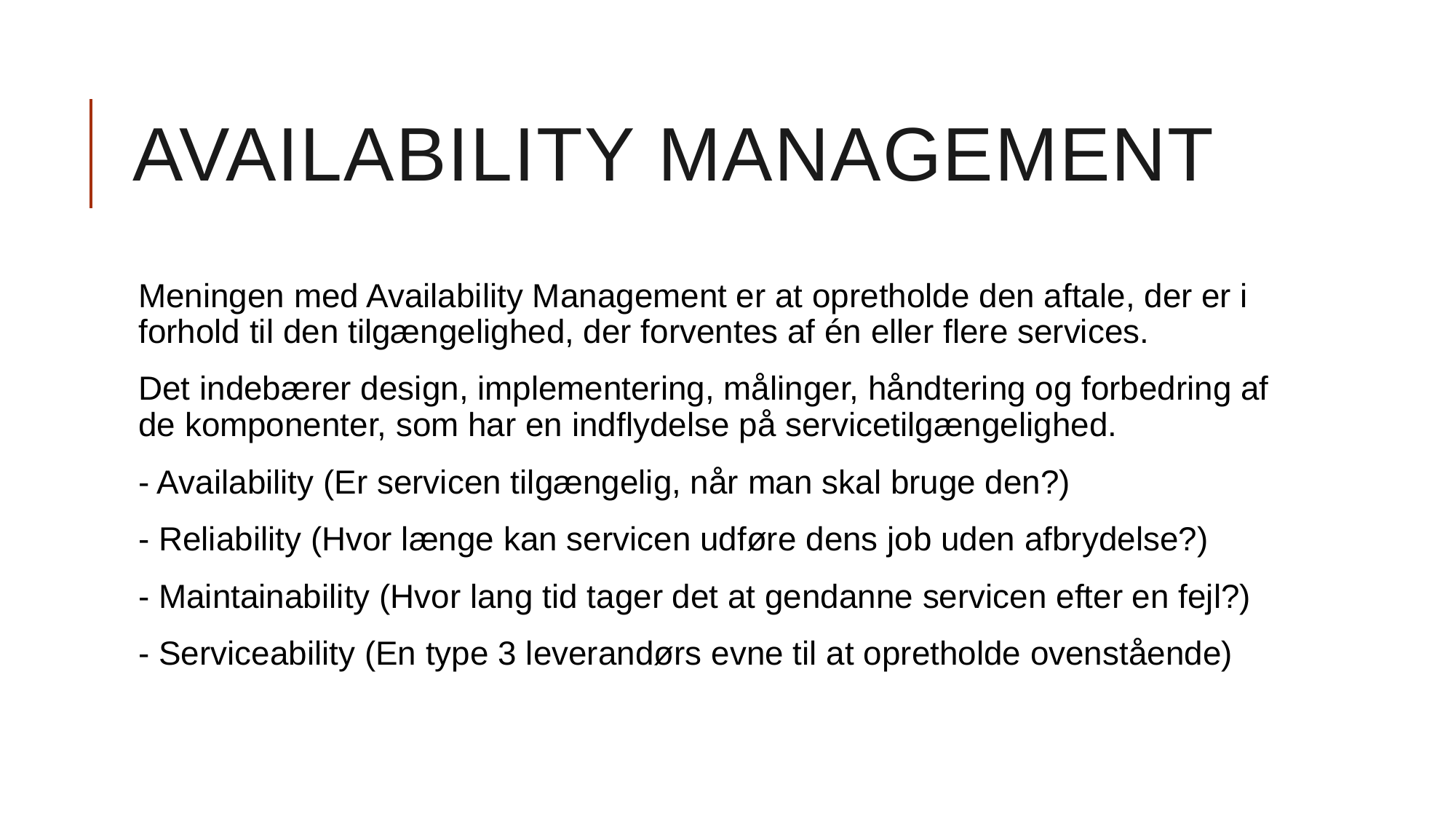

# Availability Management
Meningen med Availability Management er at opretholde den aftale, der er i forhold til den tilgængelighed, der forventes af én eller flere services.
Det indebærer design, implementering, målinger, håndtering og forbedring af de komponenter, som har en indflydelse på servicetilgængelighed.
- Availability (Er servicen tilgængelig, når man skal bruge den?)
- Reliability (Hvor længe kan servicen udføre dens job uden afbrydelse?)
- Maintainability (Hvor lang tid tager det at gendanne servicen efter en fejl?)
- Serviceability (En type 3 leverandørs evne til at opretholde ovenstående)